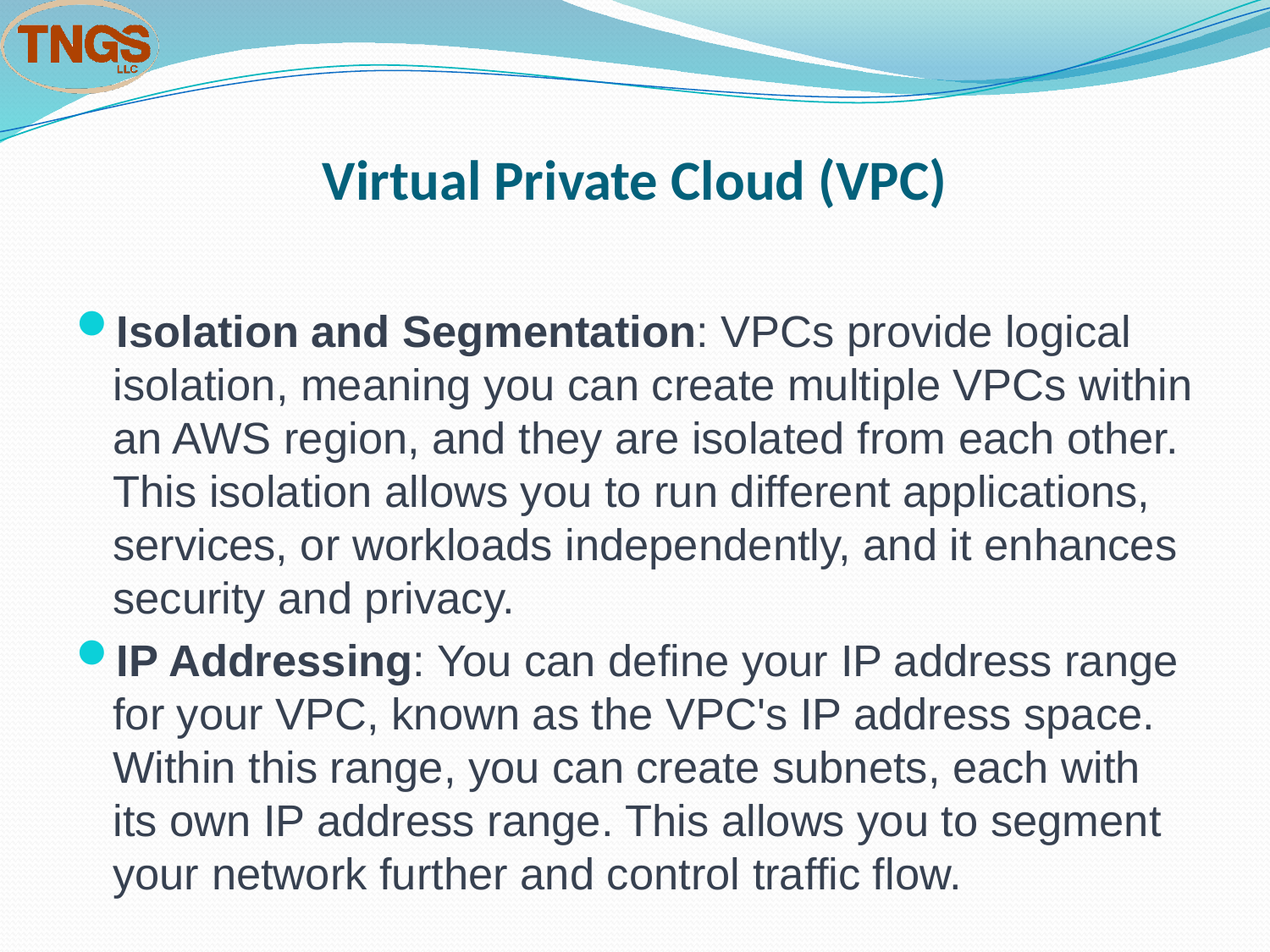

# Virtual Private Cloud (VPC)
Isolation and Segmentation: VPCs provide logical isolation, meaning you can create multiple VPCs within an AWS region, and they are isolated from each other. This isolation allows you to run different applications, services, or workloads independently, and it enhances security and privacy.
IP Addressing: You can define your IP address range for your VPC, known as the VPC's IP address space. Within this range, you can create subnets, each with its own IP address range. This allows you to segment your network further and control traffic flow.